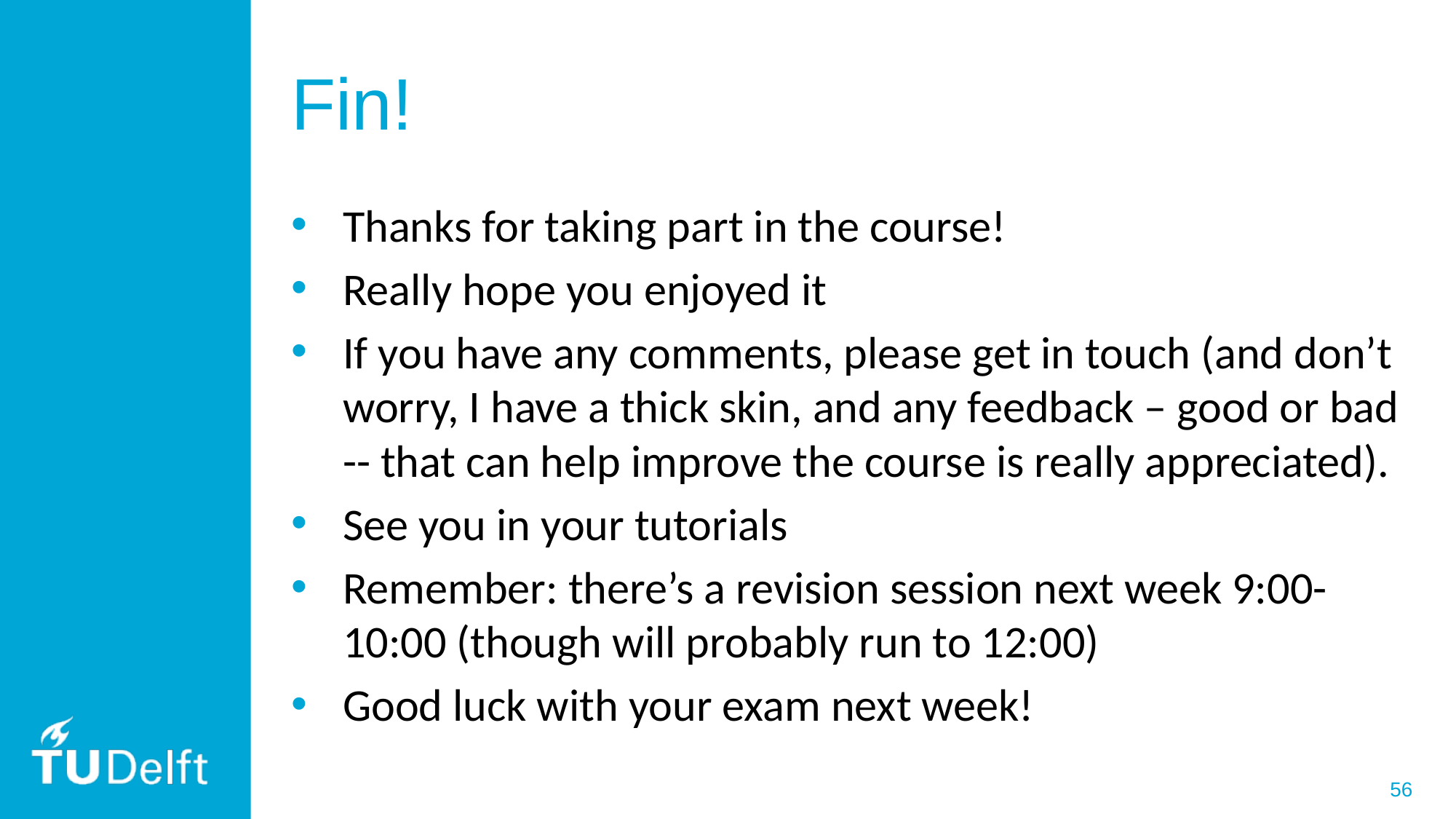

# Fin!
Thanks for taking part in the course!
Really hope you enjoyed it
If you have any comments, please get in touch (and don’t worry, I have a thick skin, and any feedback – good or bad -- that can help improve the course is really appreciated).
See you in your tutorials
Remember: there’s a revision session next week 9:00-10:00 (though will probably run to 12:00)
Good luck with your exam next week!